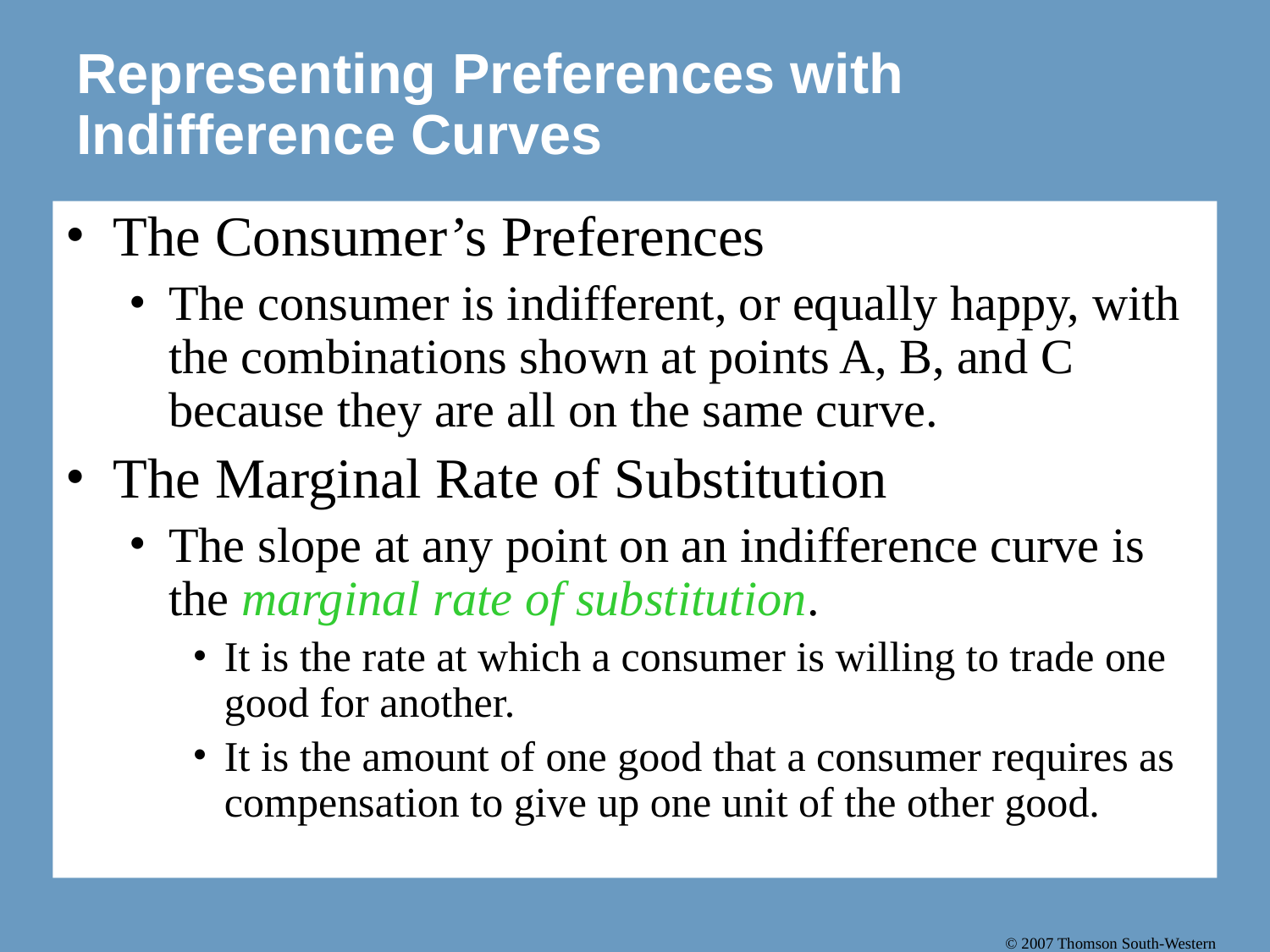

# Representing Preferences with Indifference Curves
The Consumer’s Preferences
The consumer is indifferent, or equally happy, with the combinations shown at points A, B, and C because they are all on the same curve.
The Marginal Rate of Substitution
The slope at any point on an indifference curve is the marginal rate of substitution.
It is the rate at which a consumer is willing to trade one good for another.
It is the amount of one good that a consumer requires as compensation to give up one unit of the other good.